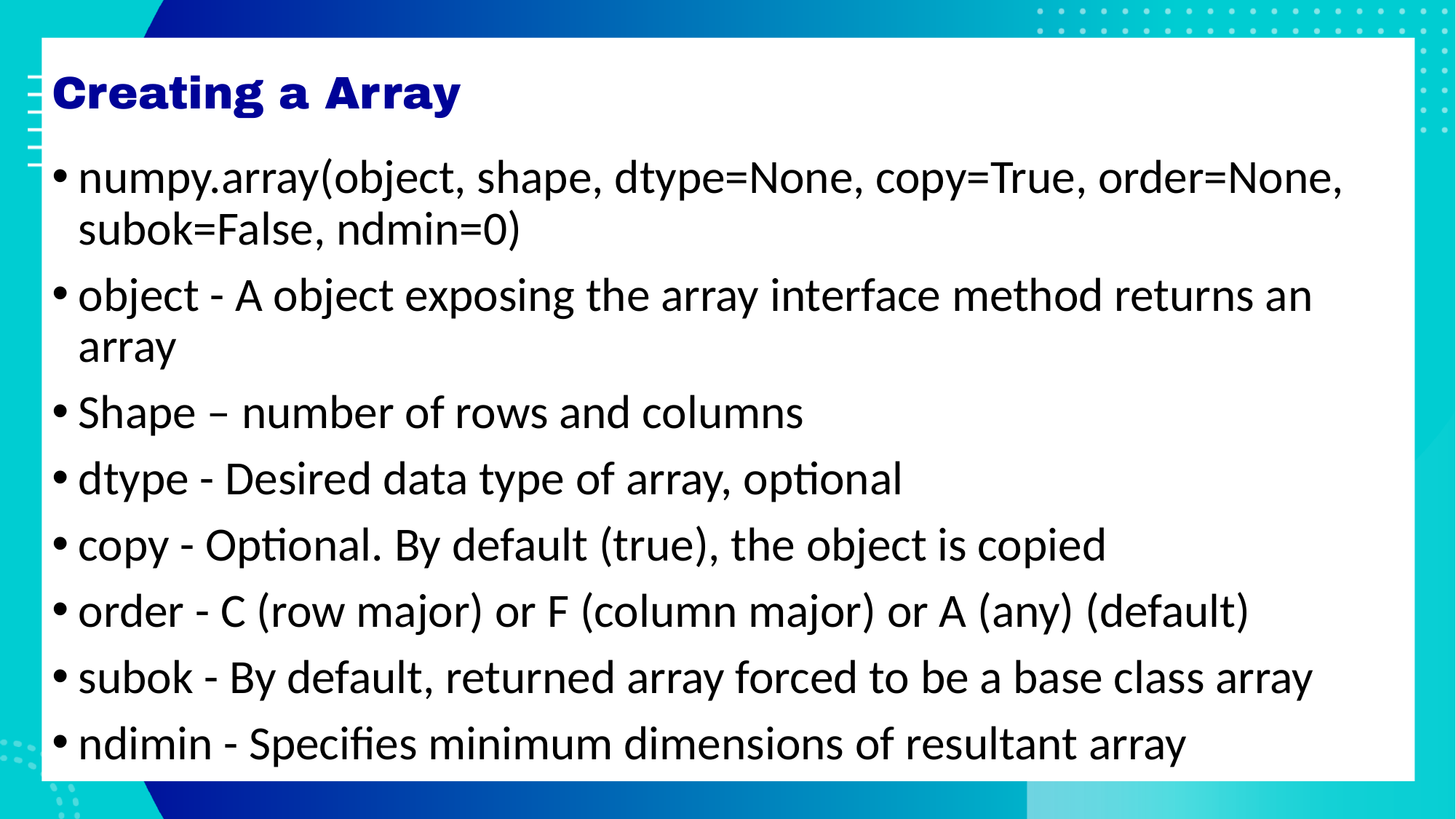

# Creating a Array
numpy.array(object, shape, dtype=None, copy=True, order=None, subok=False, ndmin=0)
object - A object exposing the array interface method returns an array
Shape – number of rows and columns
dtype - Desired data type of array, optional
copy - Optional. By default (true), the object is copied
order - C (row major) or F (column major) or A (any) (default)
subok - By default, returned array forced to be a base class array
ndimin - Specifies minimum dimensions of resultant array